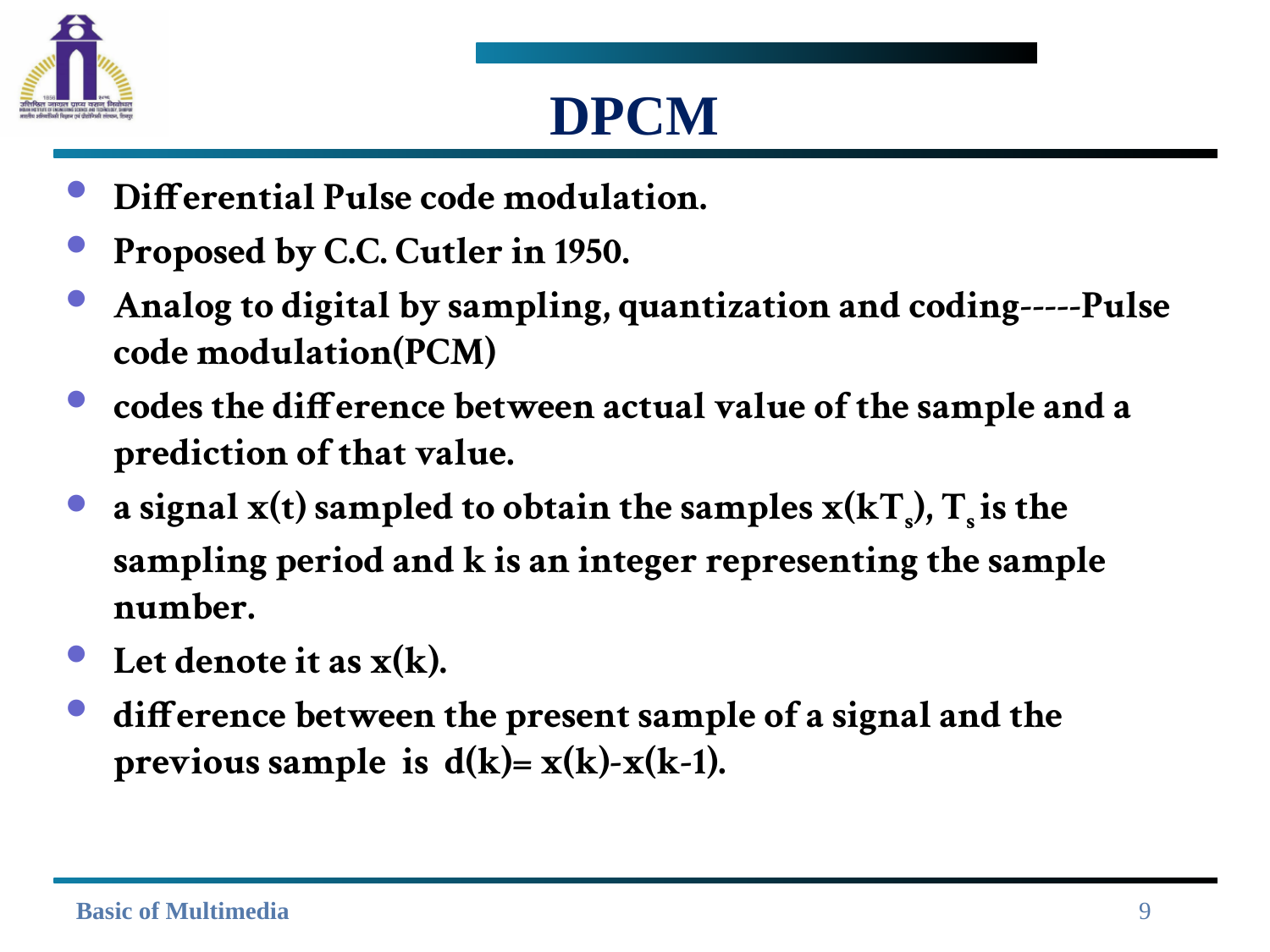

# DPCM
Differential Pulse code modulation.
Proposed by C.C. Cutler in 1950.
Analog to digital by sampling, quantization and coding-----Pulse code modulation(PCM)
codes the difference between actual value of the sample and a prediction of that value.
a signal x(t) sampled to obtain the samples x(kTs), Ts is the  sampling period and k is an integer representing the sample number.
Let denote it as x(k).
difference between the present sample of a signal and the previous sample  is  d(k)= x(k)-x(k-1).

9